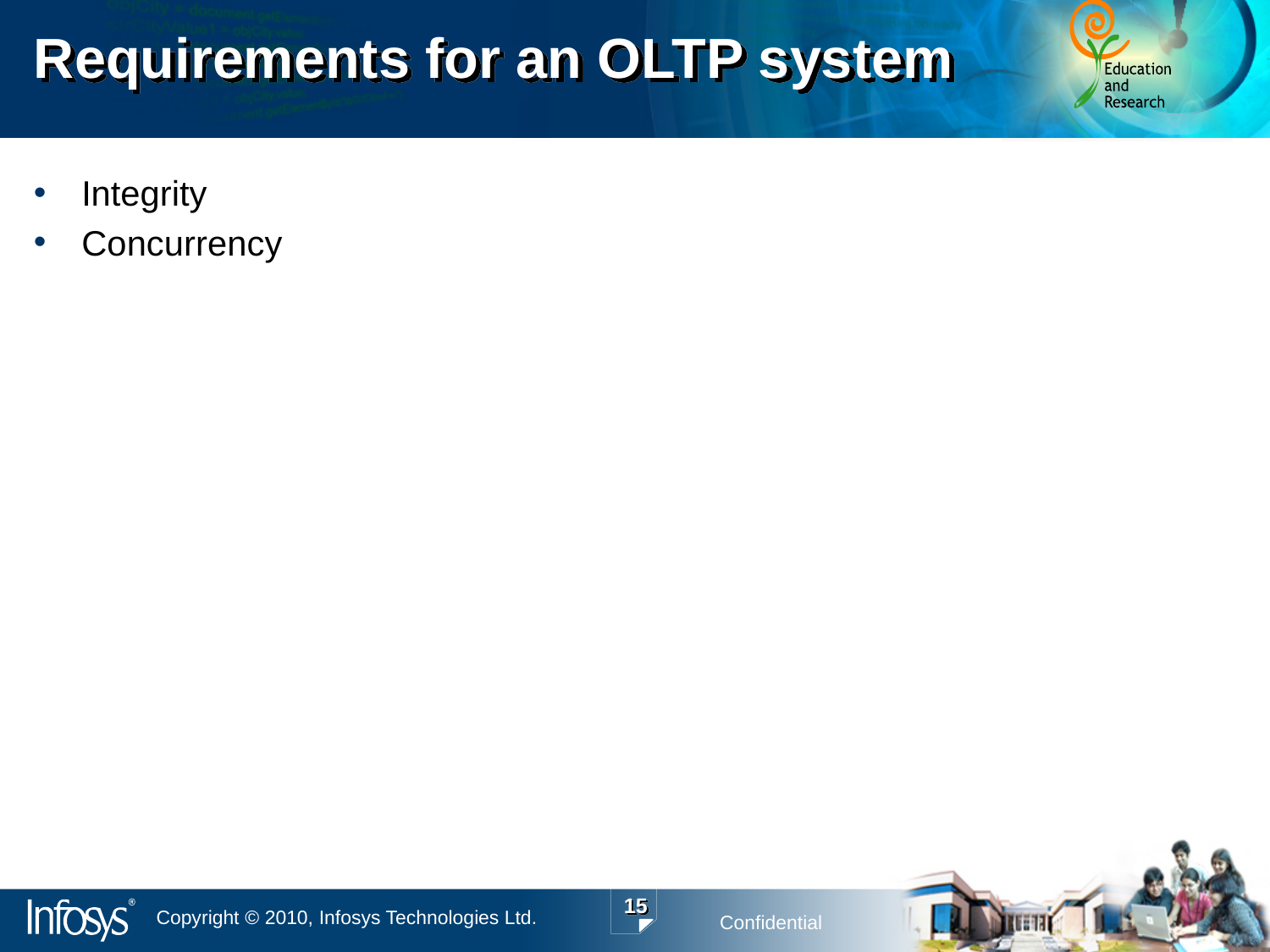

# Requirements for an OLTP system
Integrity
Concurrency
15